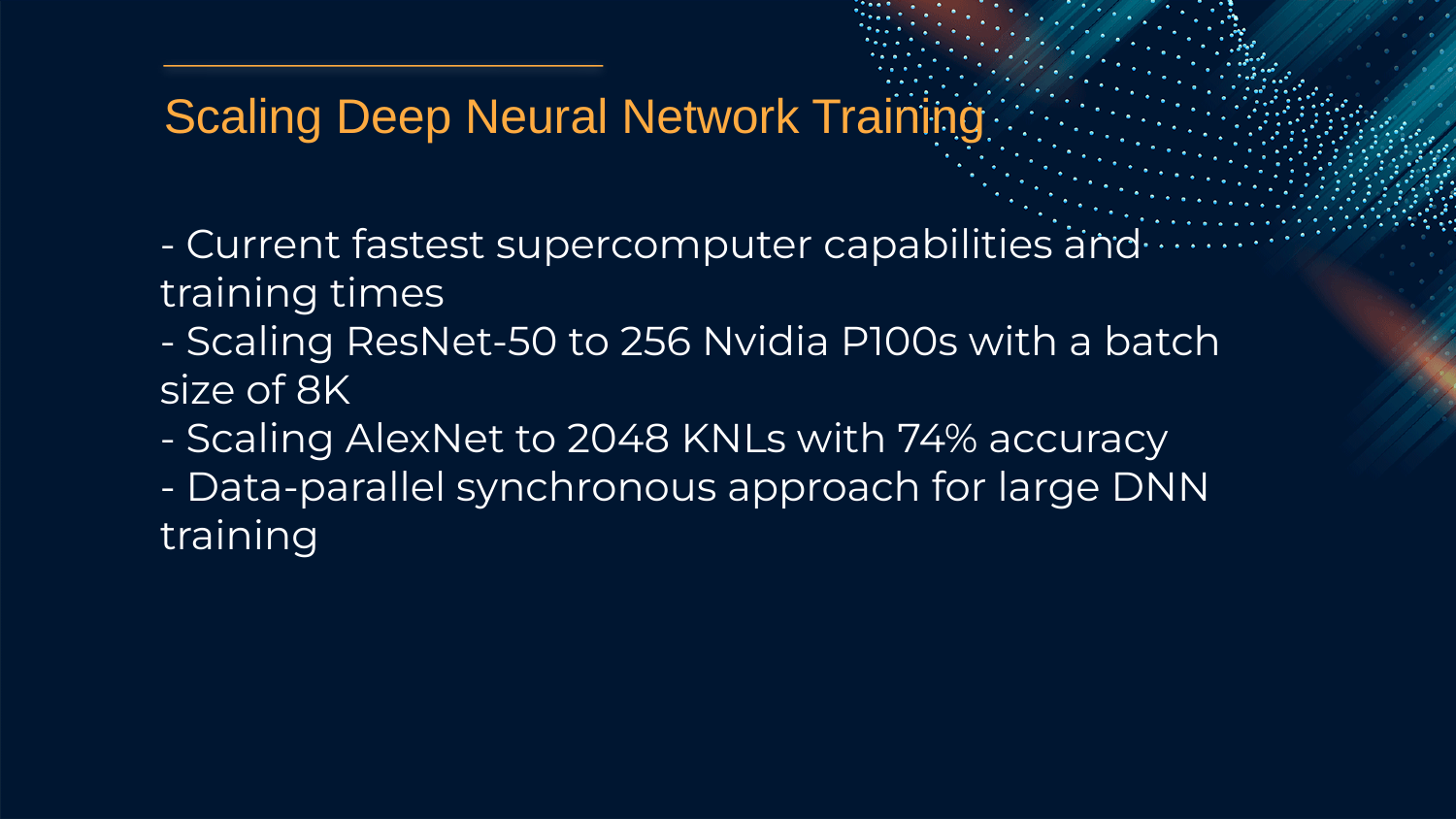

Scaling Deep Neural Network Training
- Current fastest supercomputer capabilities and training times
- Scaling ResNet-50 to 256 Nvidia P100s with a batch size of 8K
- Scaling AlexNet to 2048 KNLs with 74% accuracy
- Data-parallel synchronous approach for large DNN training